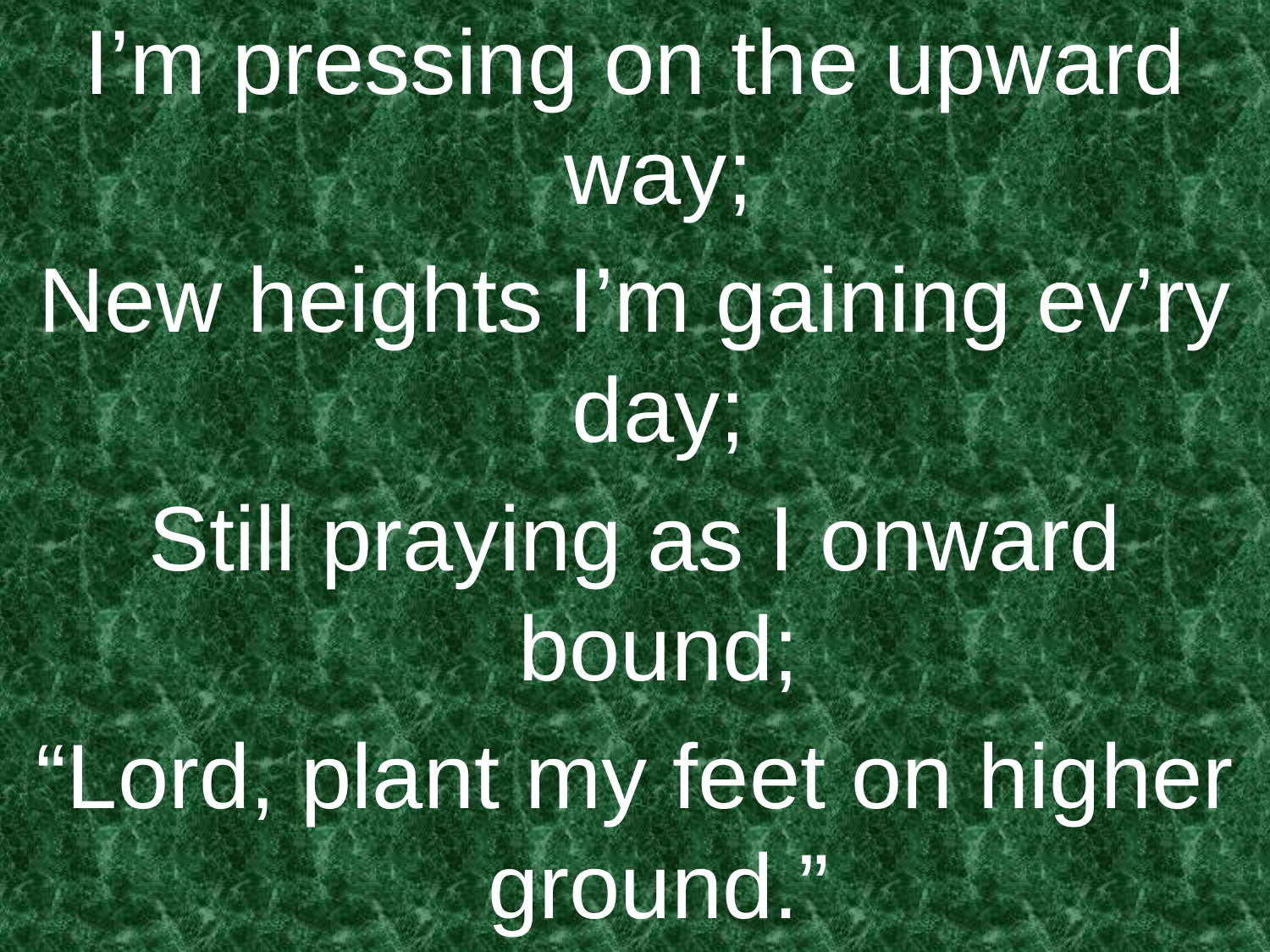

I’m pressing on the upward way;
New heights I’m gaining ev’ry day;
Still praying as I onward bound;
“Lord, plant my feet on higher ground.”